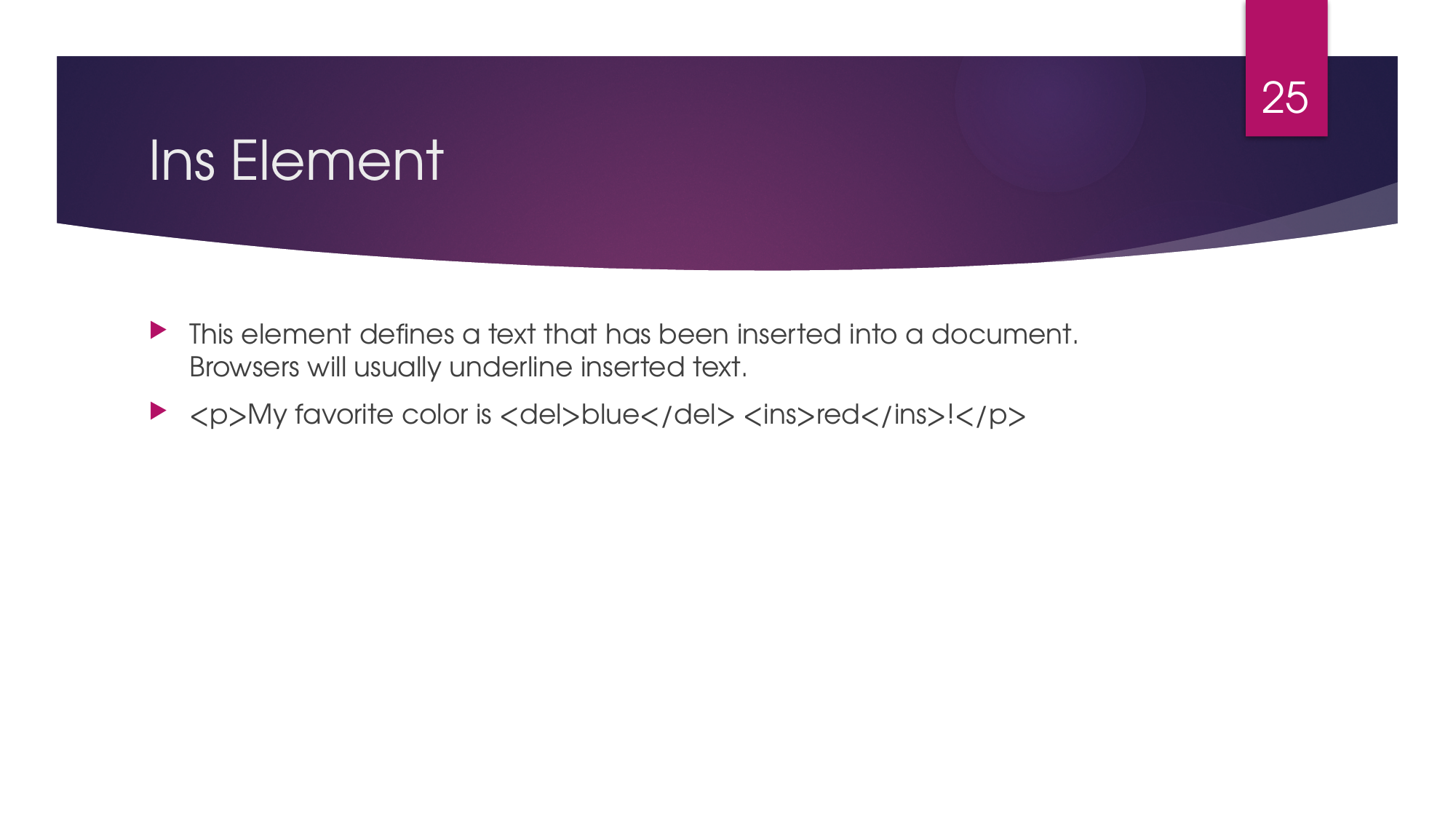

25
# Ins Element
This element defines a text that has been inserted into a document. Browsers will usually underline inserted text.
<p>My favorite color is <del>blue</del> <ins>red</ins>!</p>